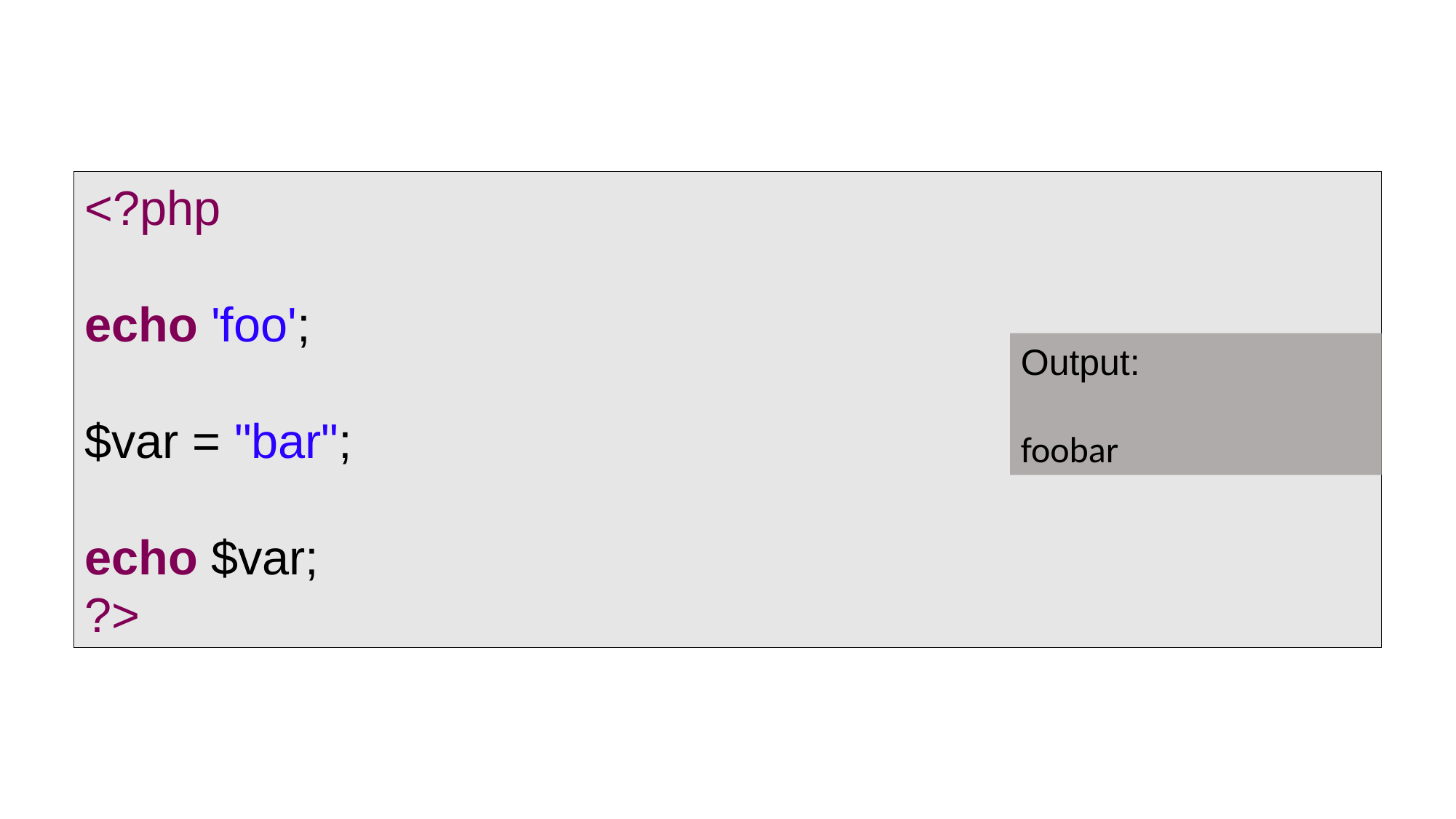

<?php

echo 'foo';

$var = "bar";

echo $var;
?>
Output:

foobar